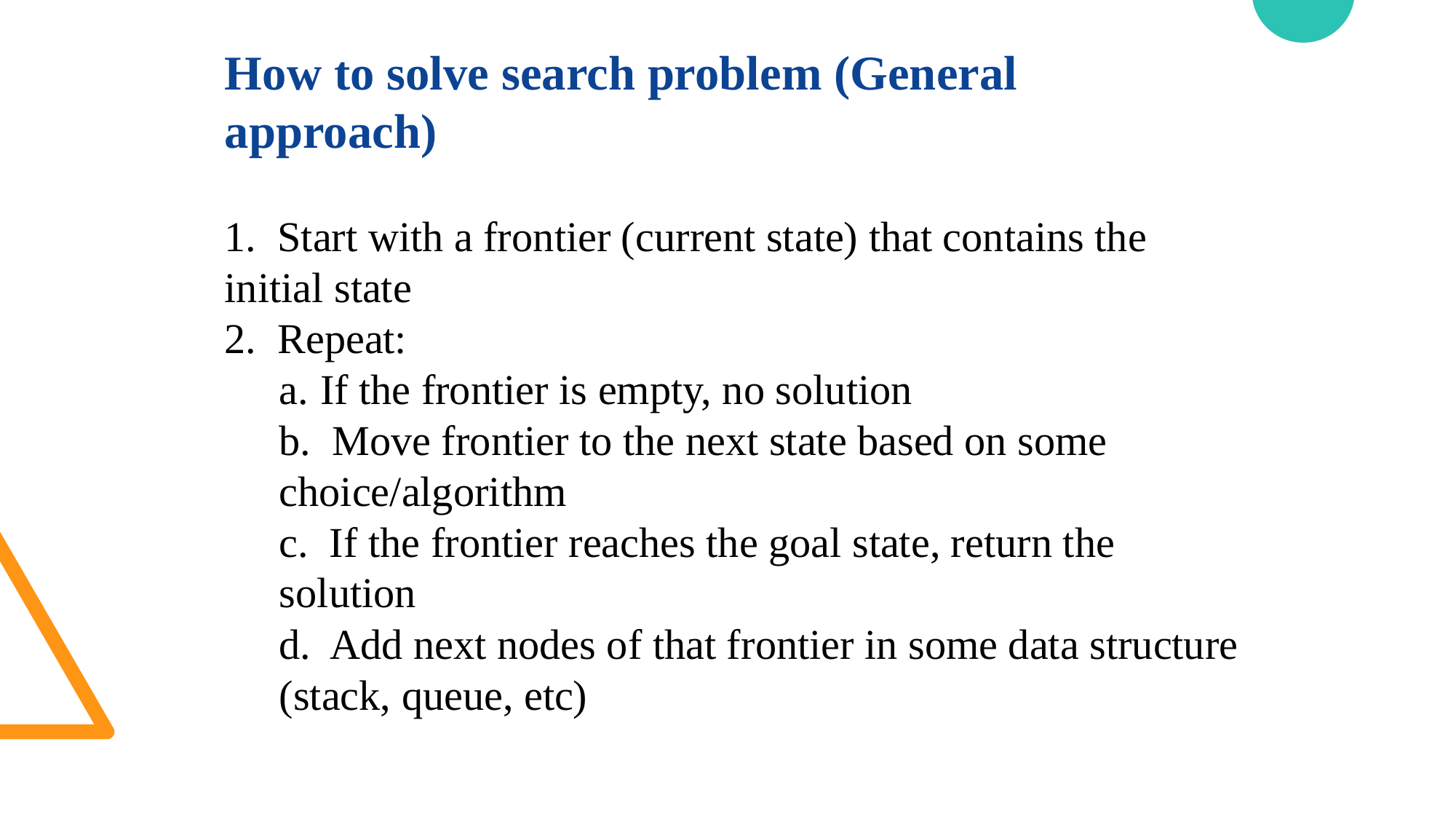

How to solve search problem (General approach)

1.  Start with a frontier (current state) that contains the initial state
2.  Repeat:
If the frontier is empty, no solution
b.  Move frontier to the next state based on some        choice/algorithm
c.  If the frontier reaches the goal state, return the solution
d.  Add next nodes of that frontier in some data structure (stack, queue, etc)